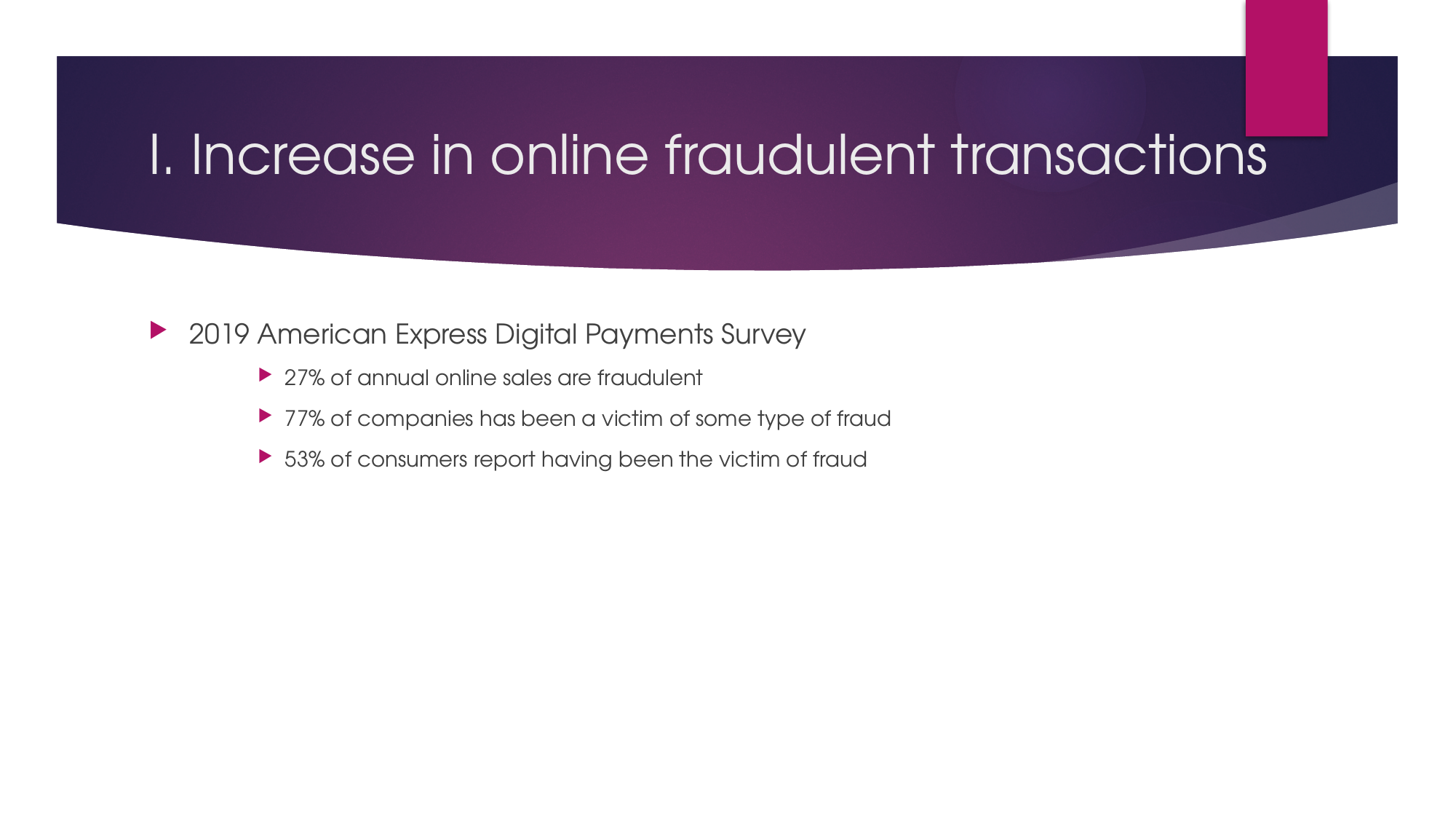

# I. Increase in online fraudulent transactions
2019 American Express Digital Payments Survey
27% of annual online sales are fraudulent
77% of companies has been a victim of some type of fraud
53% of consumers report having been the victim of fraud